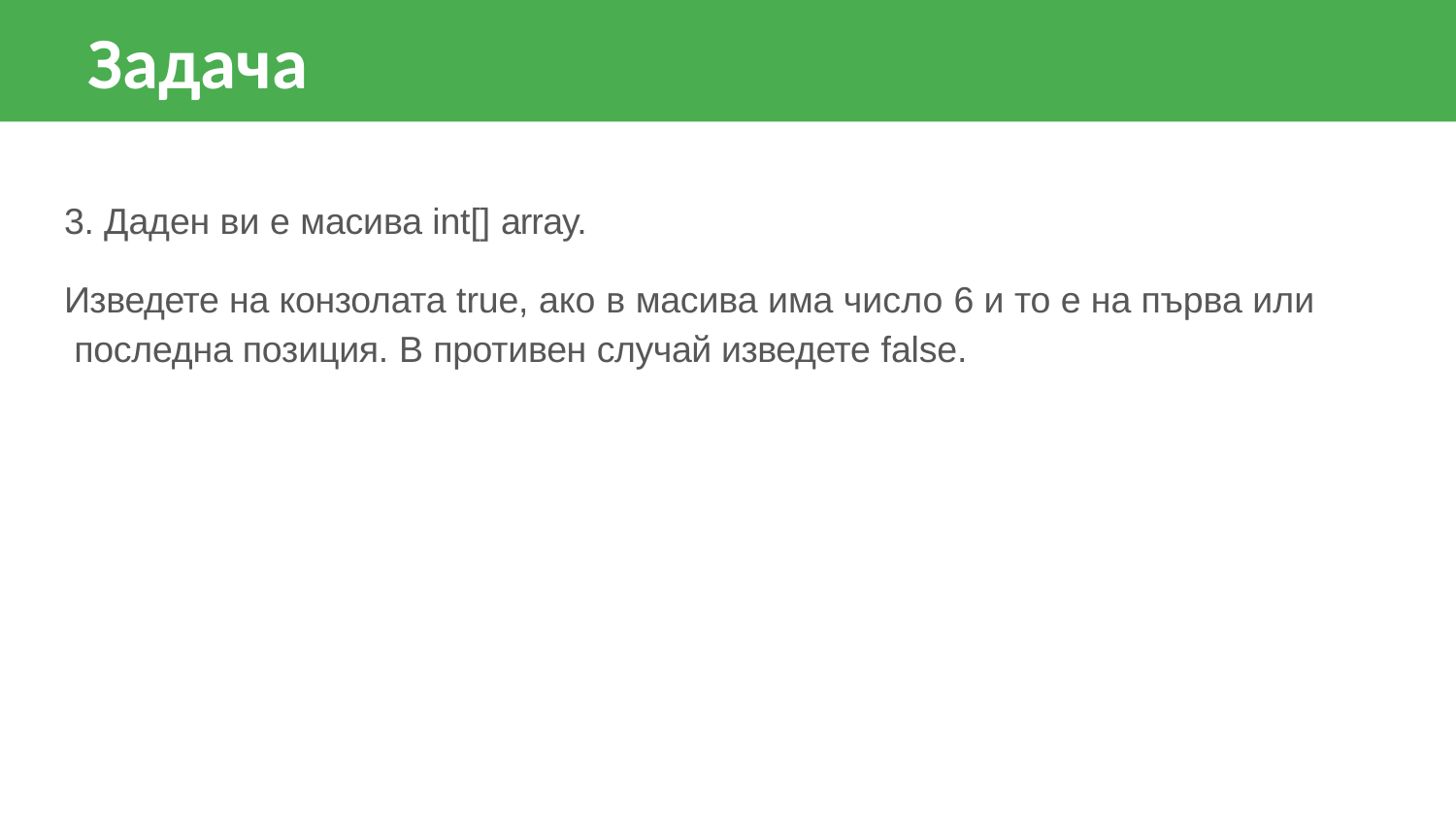

# Задача
3. Даден ви е масива int[] array.
Изведете на конзолата true, ако в масива има число 6 и то е на първа или  последна позиция. В противен случай изведете false.